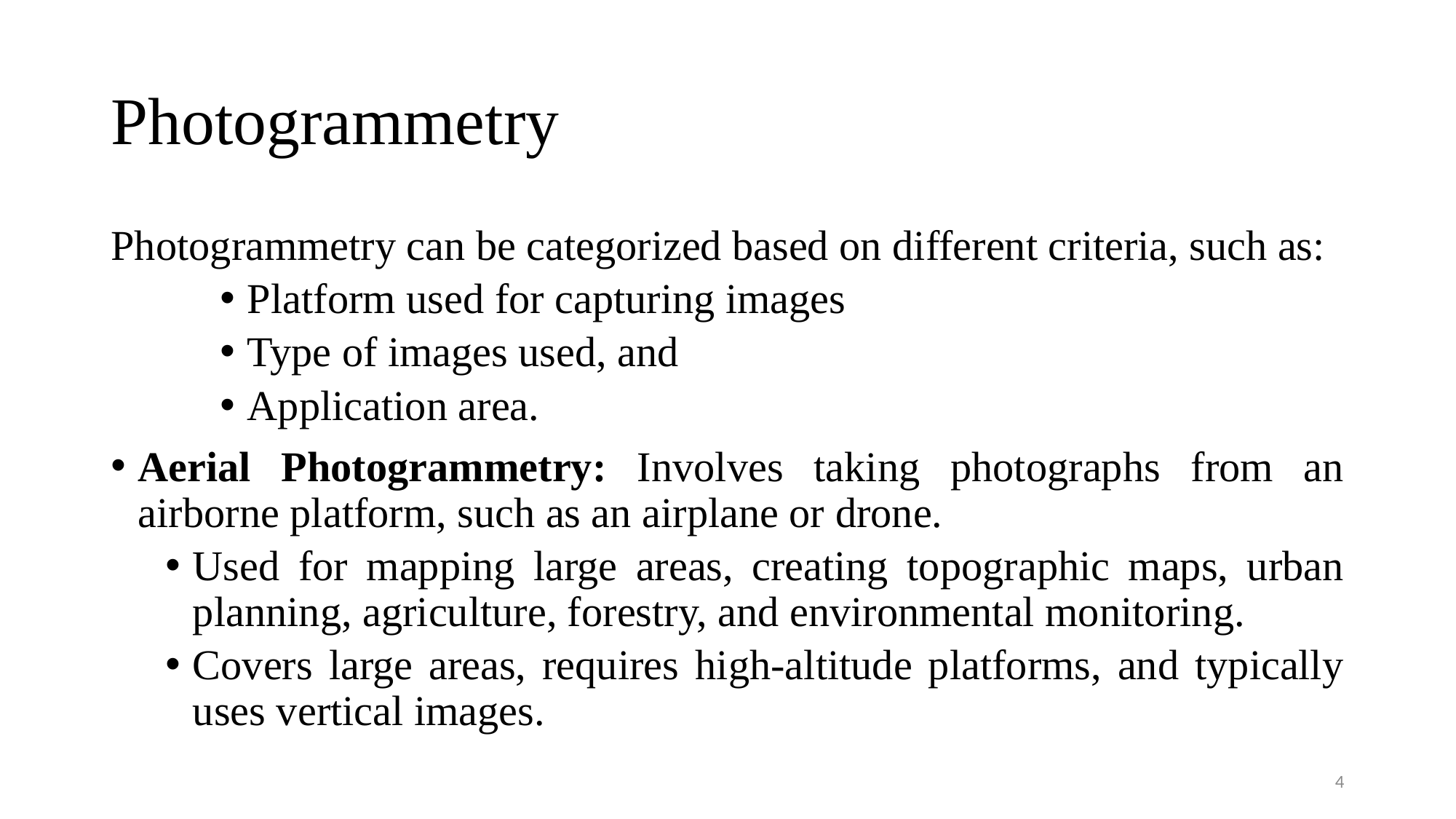

# Photogrammetry
Photogrammetry can be categorized based on different criteria, such as:
Platform used for capturing images
Type of images used, and
Application area.
Aerial Photogrammetry: Involves taking photographs from an airborne platform, such as an airplane or drone.
Used for mapping large areas, creating topographic maps, urban planning, agriculture, forestry, and environmental monitoring.
Covers large areas, requires high-altitude platforms, and typically uses vertical images.

4